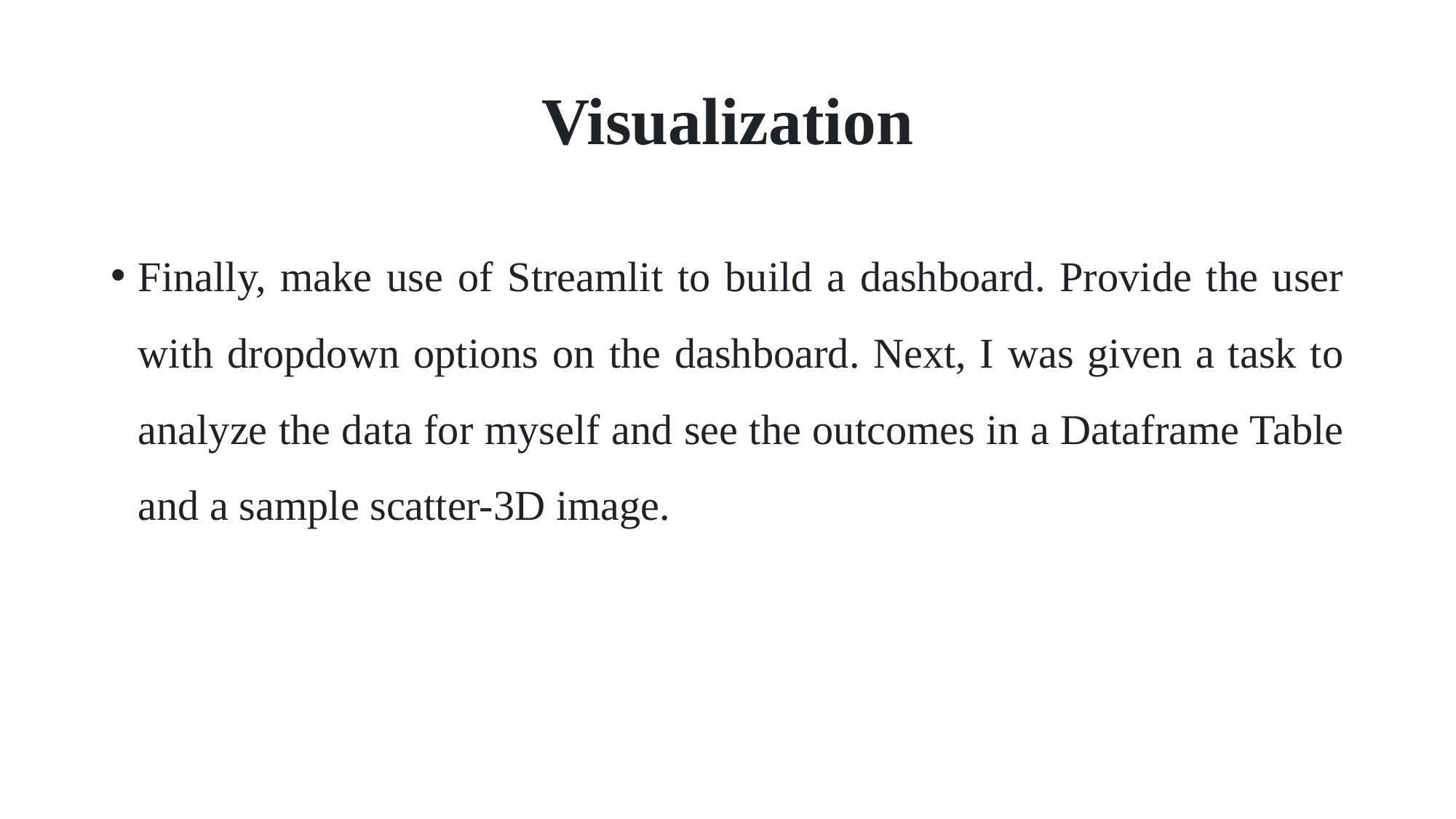

# Visualization
Finally, make use of Streamlit to build a dashboard. Provide the user with dropdown options on the dashboard. Next, I was given a task to analyze the data for myself and see the outcomes in a Dataframe Table and a sample scatter-3D image.